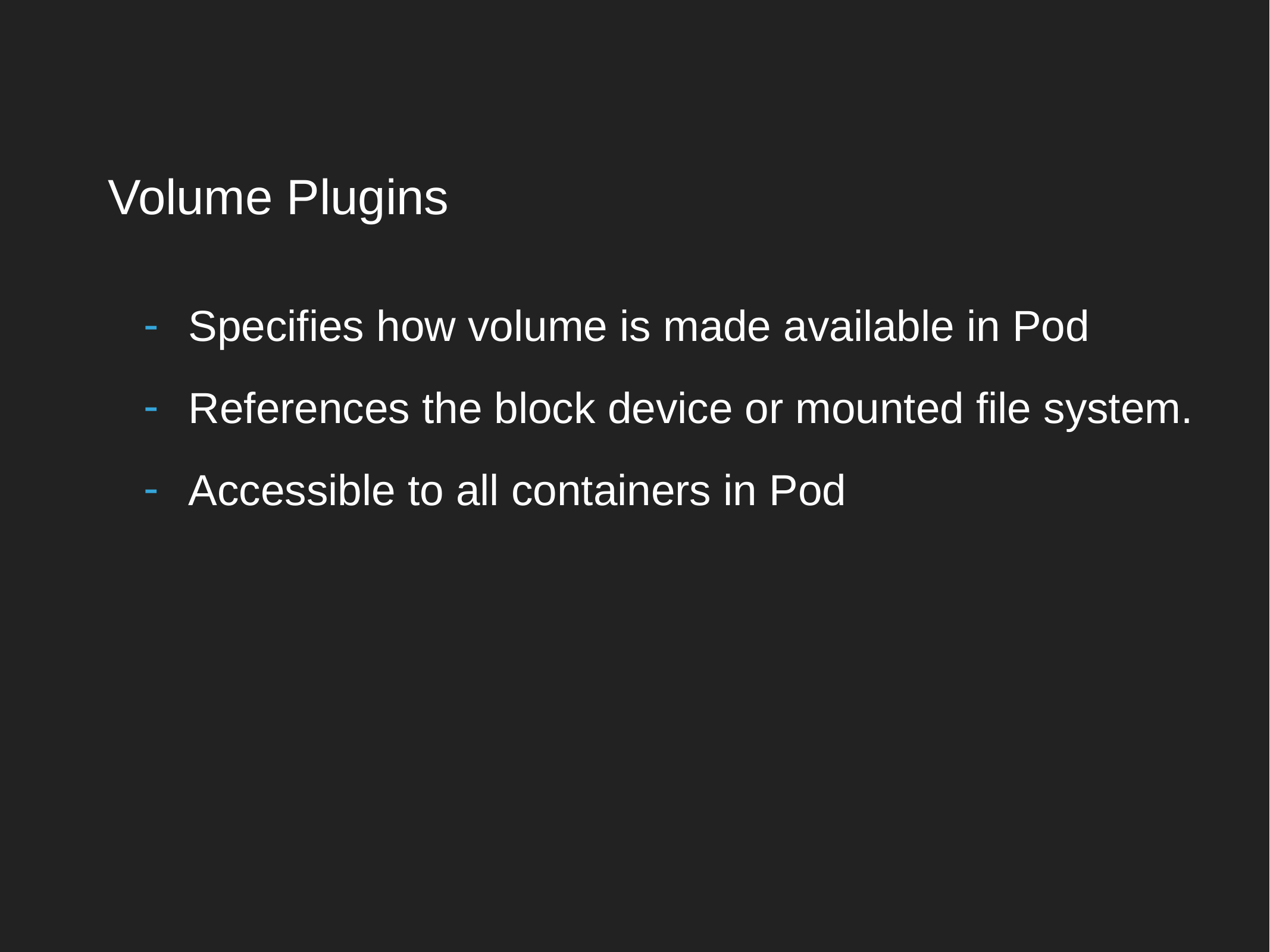

Volume Plugins
Specifies how volume is made available in Pod
References the block device or mounted file system.
Accessible to all containers in Pod